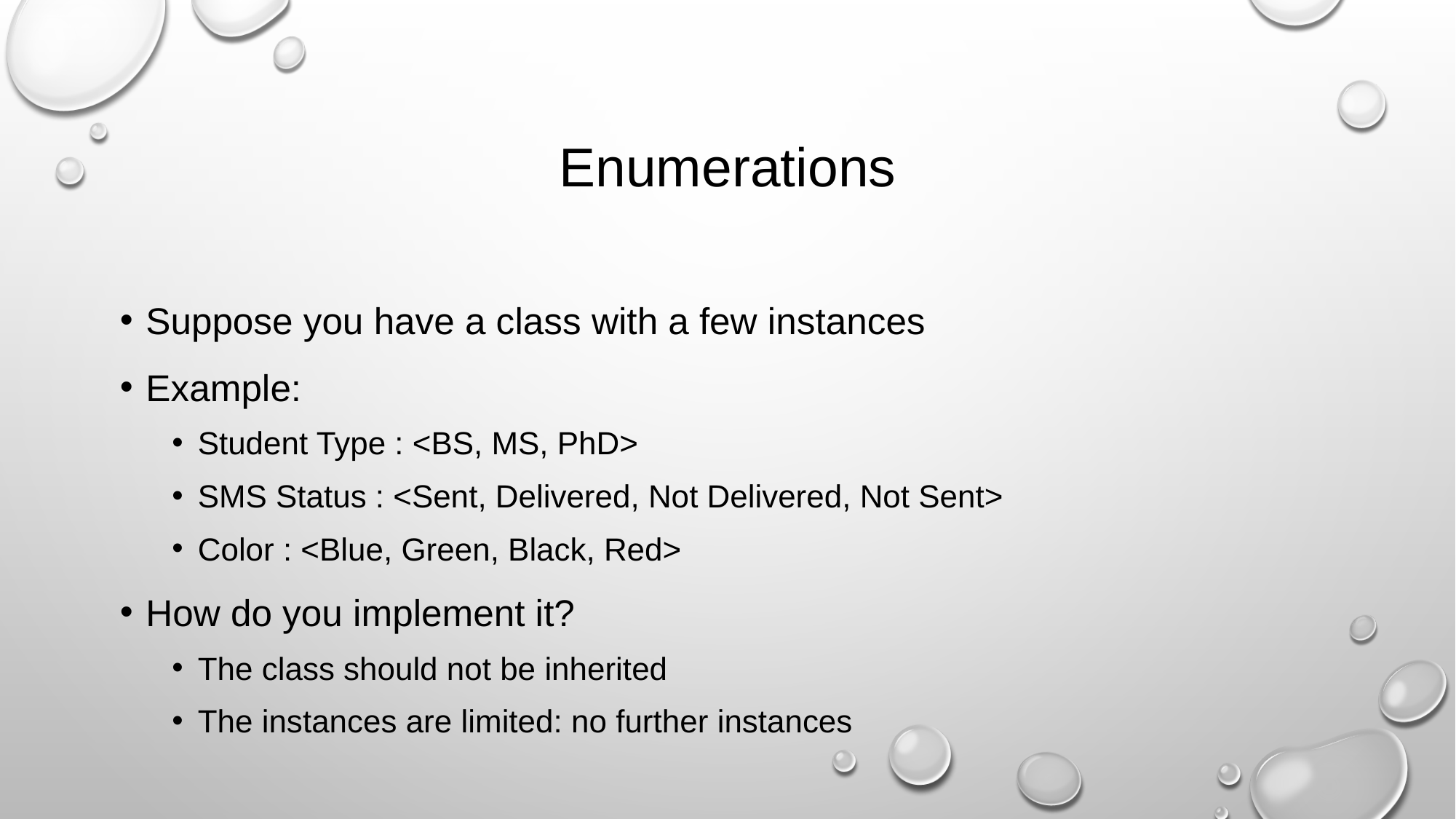

# Enumerations
Suppose you have a class with a few instances
Example:
Student Type : <BS, MS, PhD>
SMS Status : <Sent, Delivered, Not Delivered, Not Sent>
Color : <Blue, Green, Black, Red>
How do you implement it?
The class should not be inherited
The instances are limited: no further instances